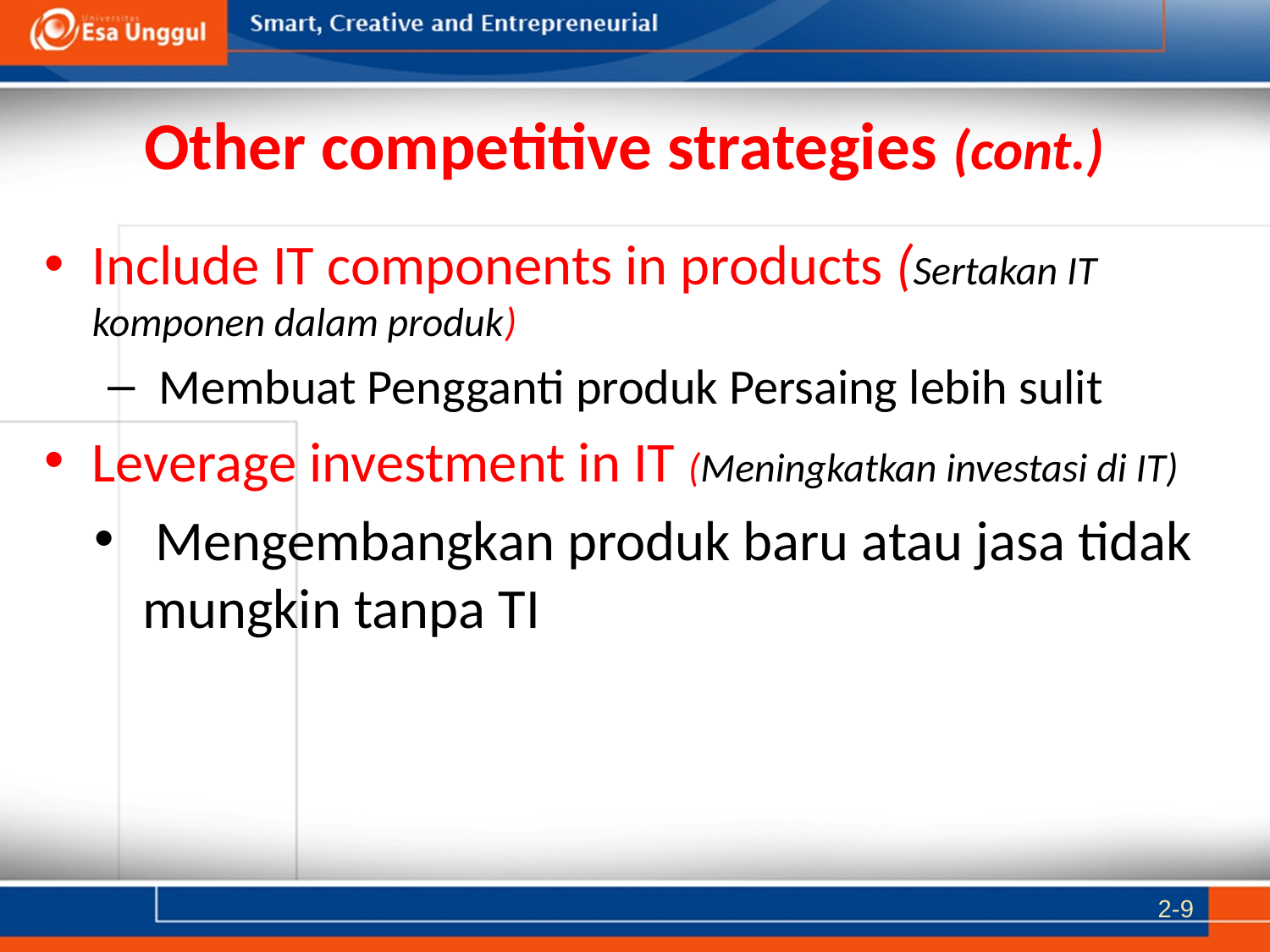

# Other competitive strategies (cont.)
Include IT components in products (Sertakan IT komponen dalam produk)
 Membuat Pengganti produk Persaing lebih sulit
Leverage investment in IT (Meningkatkan investasi di IT)
 Mengembangkan produk baru atau jasa tidak mungkin tanpa TI

2-9